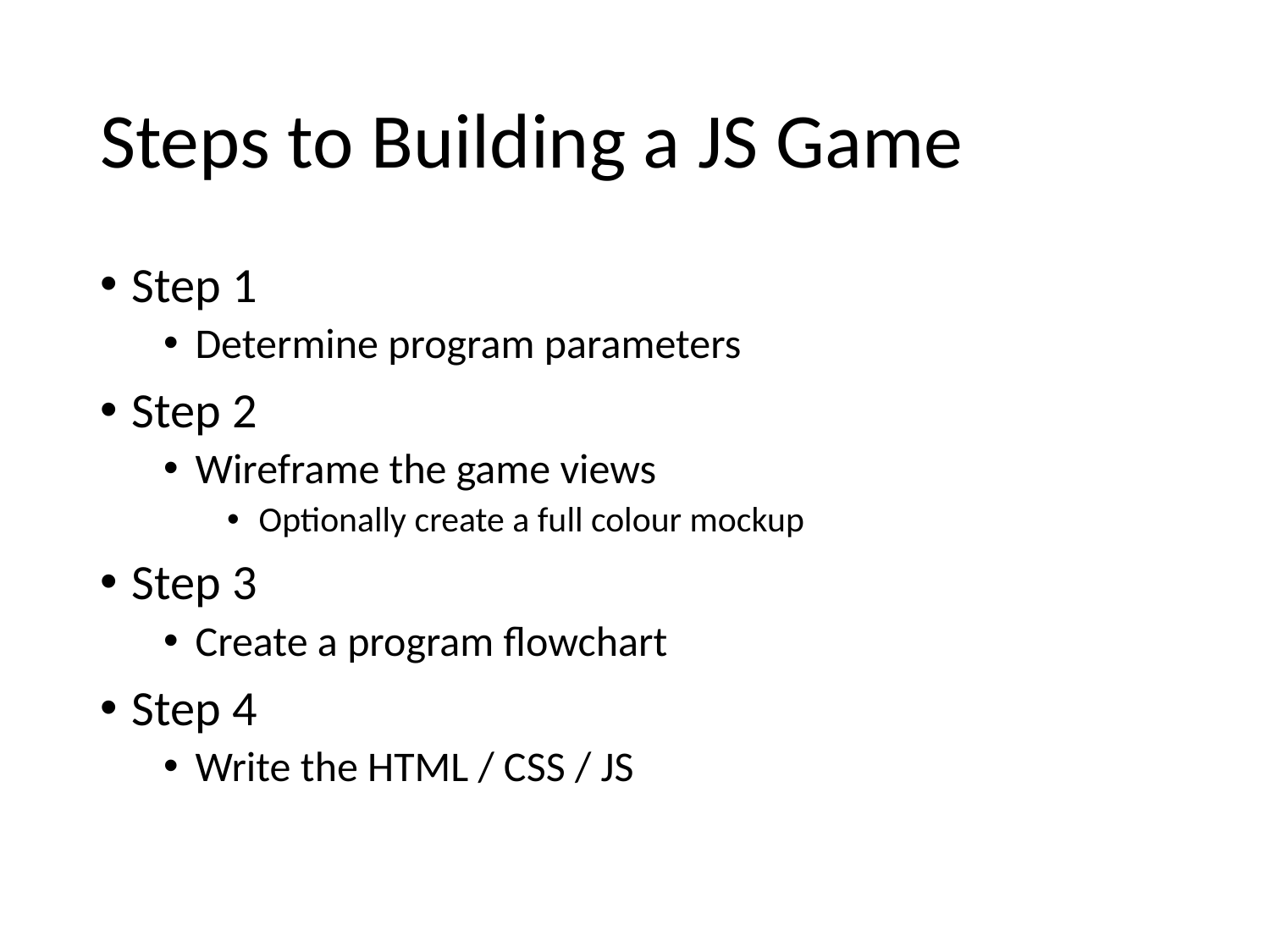

# Steps to Building a JS Game
Step 1
Determine program parameters
Step 2
Wireframe the game views
Optionally create a full colour mockup
Step 3
Create a program flowchart
Step 4
Write the HTML / CSS / JS